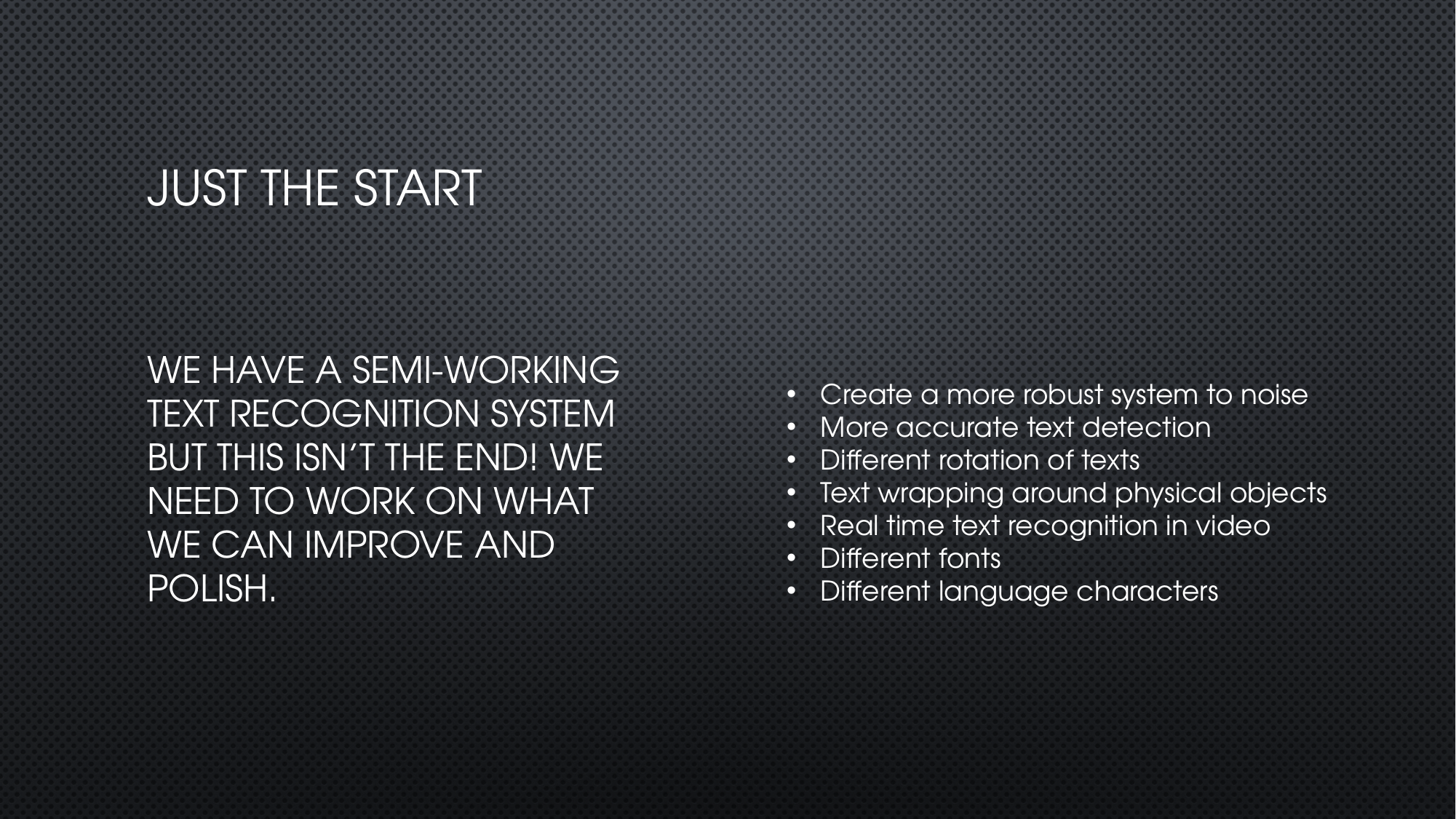

# Just the start
We have a semi-working text recognition system but this isn’t the end! We need to work on what we can improve and polish.
Create a more robust system to noise
More accurate text detection
Different rotation of texts
Text wrapping around physical objects
Real time text recognition in video
Different fonts
Different language characters